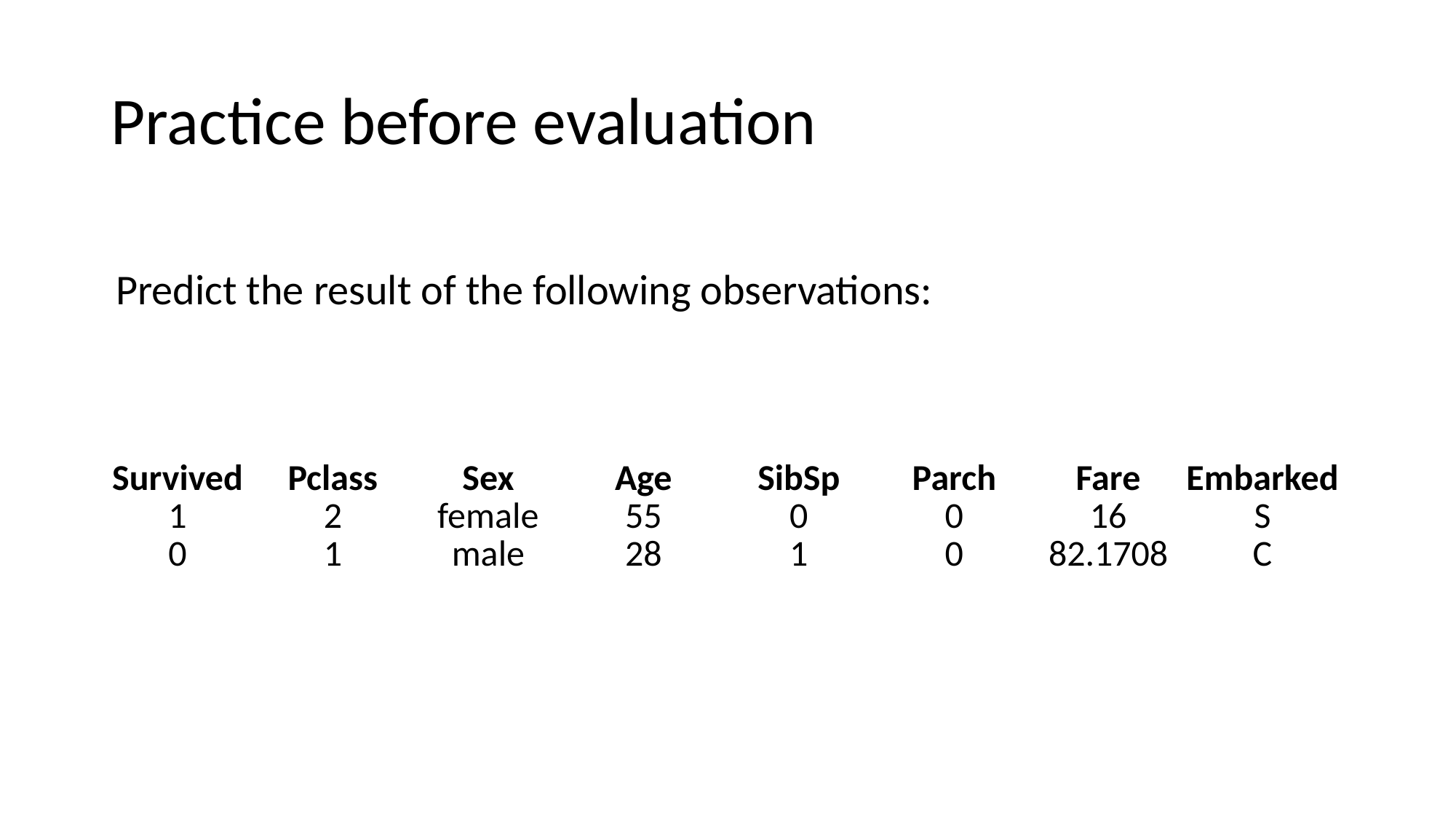

# Practice before evaluation
Predict the result of the following observations:
| Survived | Pclass | Sex | Age | SibSp | Parch | Fare | Embarked |
| --- | --- | --- | --- | --- | --- | --- | --- |
| 1 | 2 | female | 55 | 0 | 0 | 16 | S |
| 0 | 1 | male | 28 | 1 | 0 | 82.1708 | C |